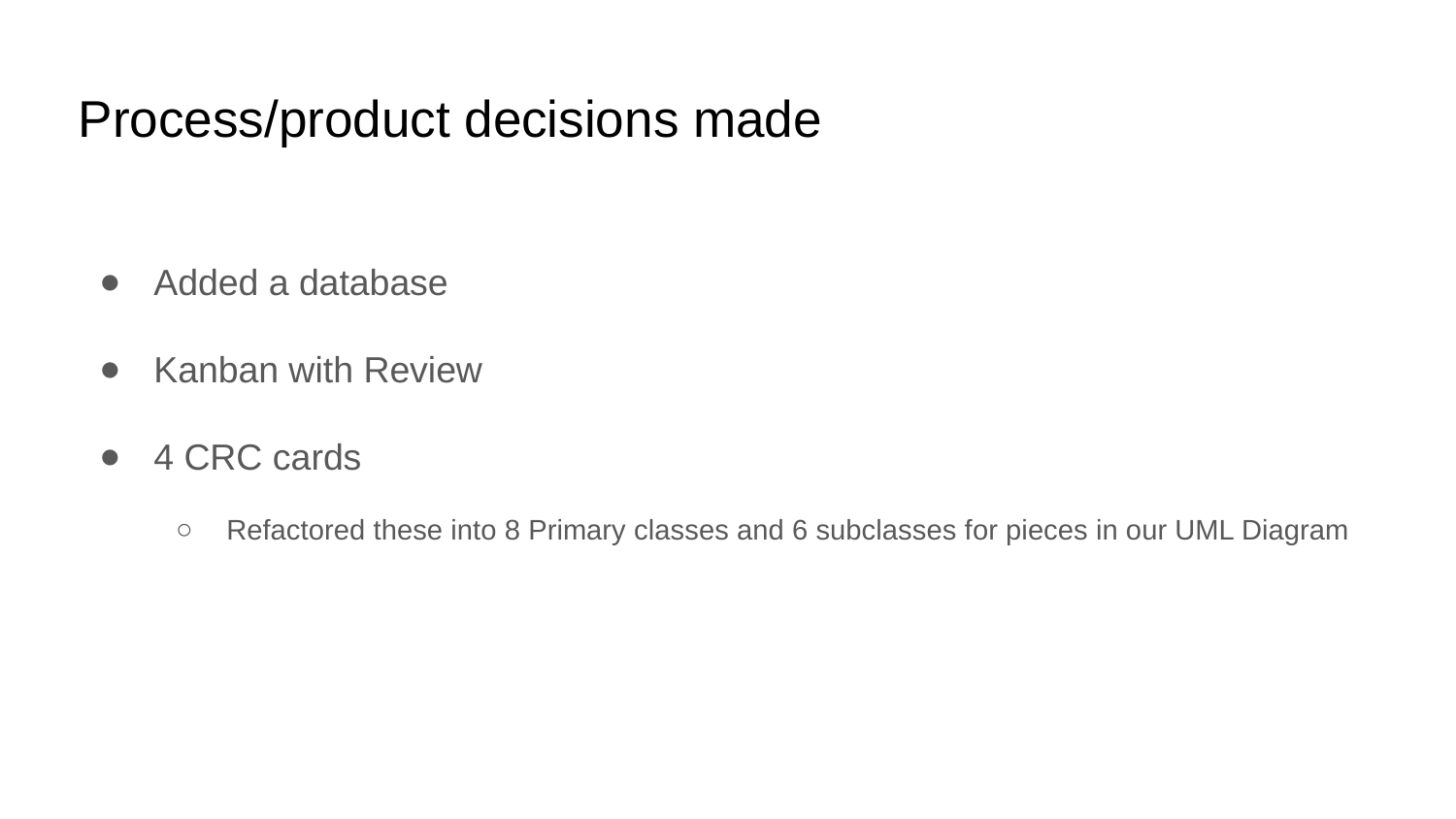

# Process/product decisions made
Added a database
Kanban with Review
4 CRC cards
Refactored these into 8 Primary classes and 6 subclasses for pieces in our UML Diagram